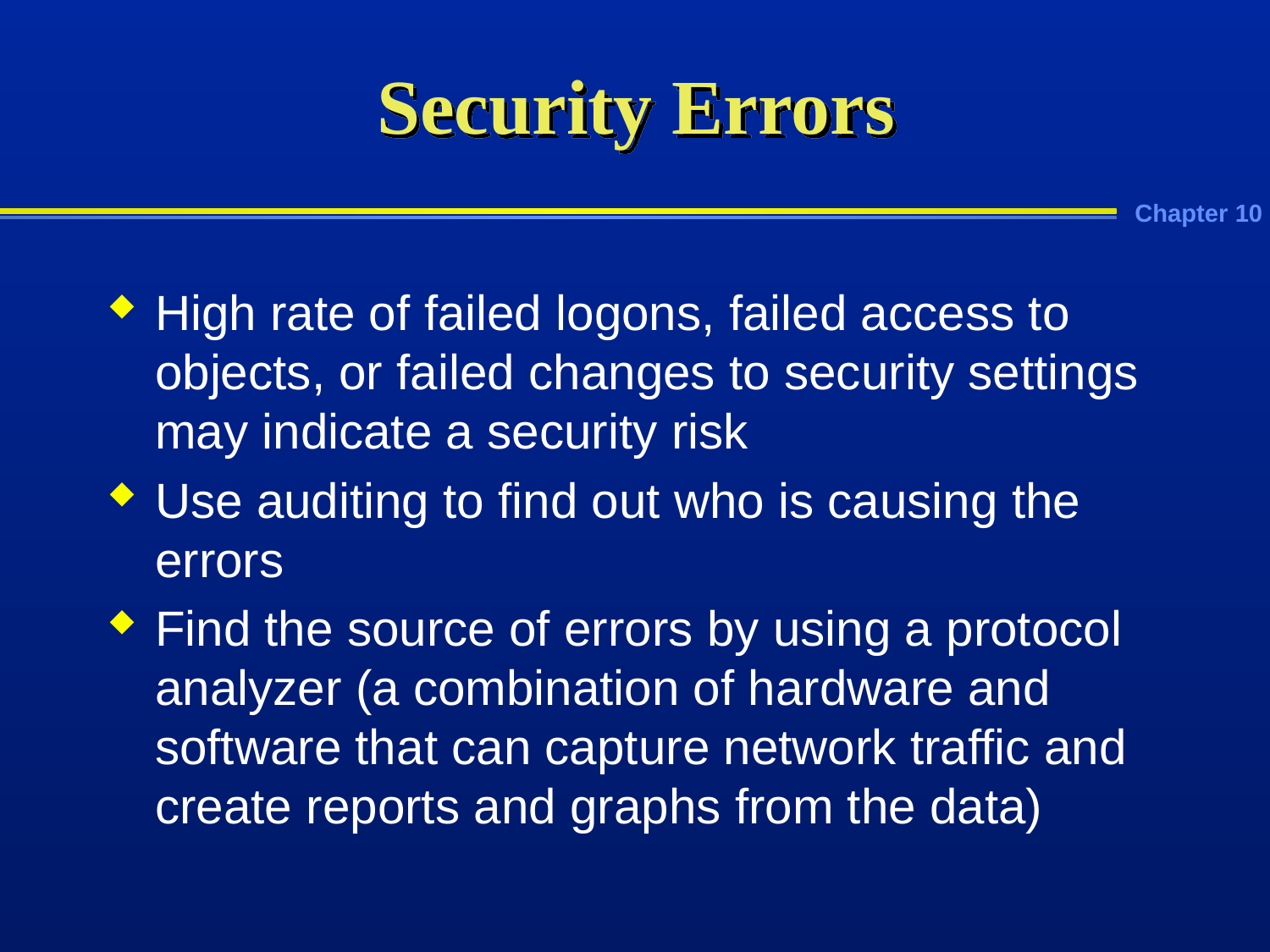

# Security Errors
High rate of failed logons, failed access to objects, or failed changes to security settings may indicate a security risk
Use auditing to find out who is causing the errors
Find the source of errors by using a protocol analyzer (a combination of hardware and software that can capture network traffic and create reports and graphs from the data)